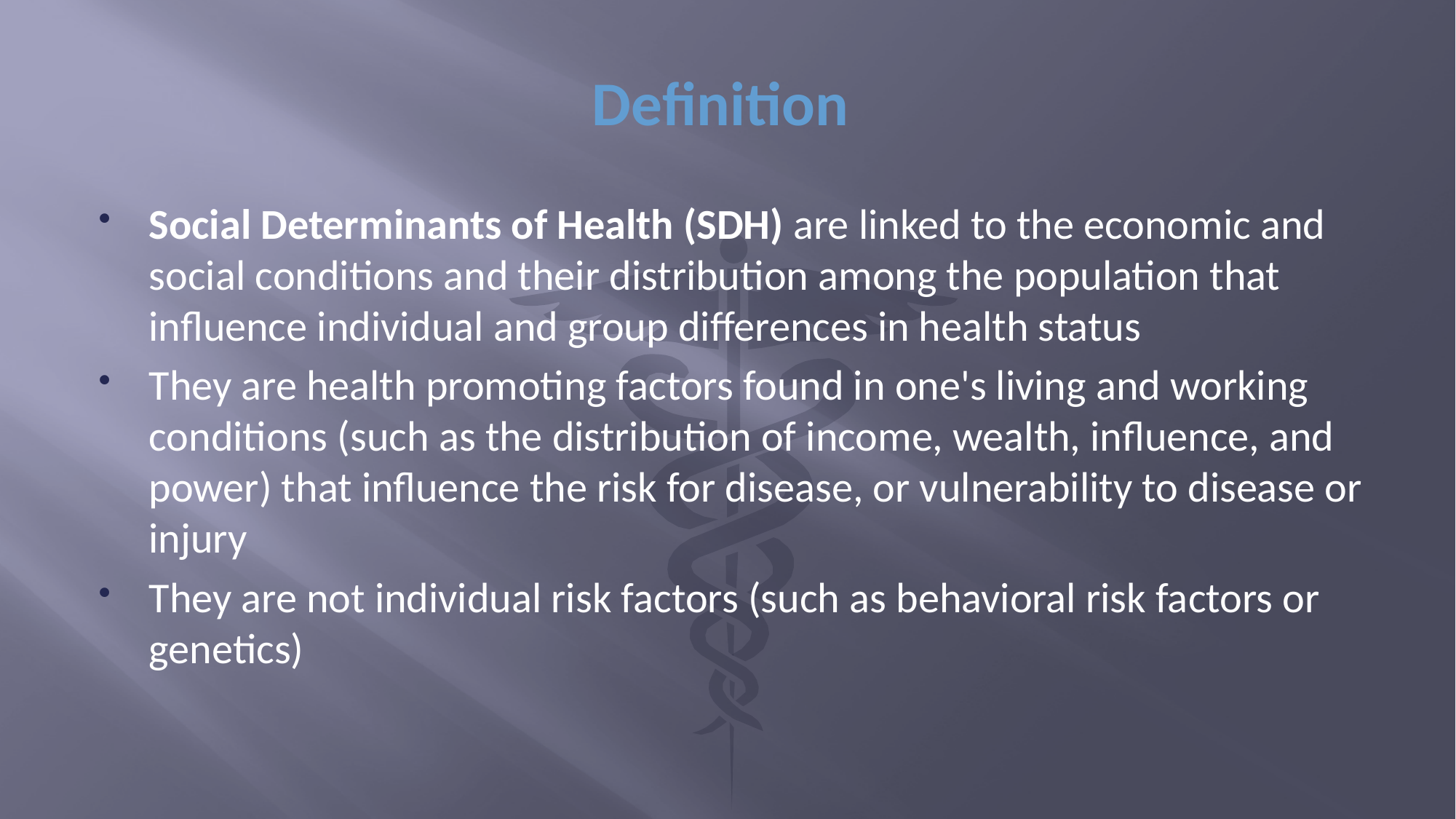

# Definition
Social Determinants of Health (SDH) are linked to the economic and social conditions and their distribution among the population that influence individual and group differences in health status
They are health promoting factors found in one's living and working conditions (such as the distribution of income, wealth, influence, and power) that influence the risk for disease, or vulnerability to disease or injury
They are not individual risk factors (such as behavioral risk factors or genetics)